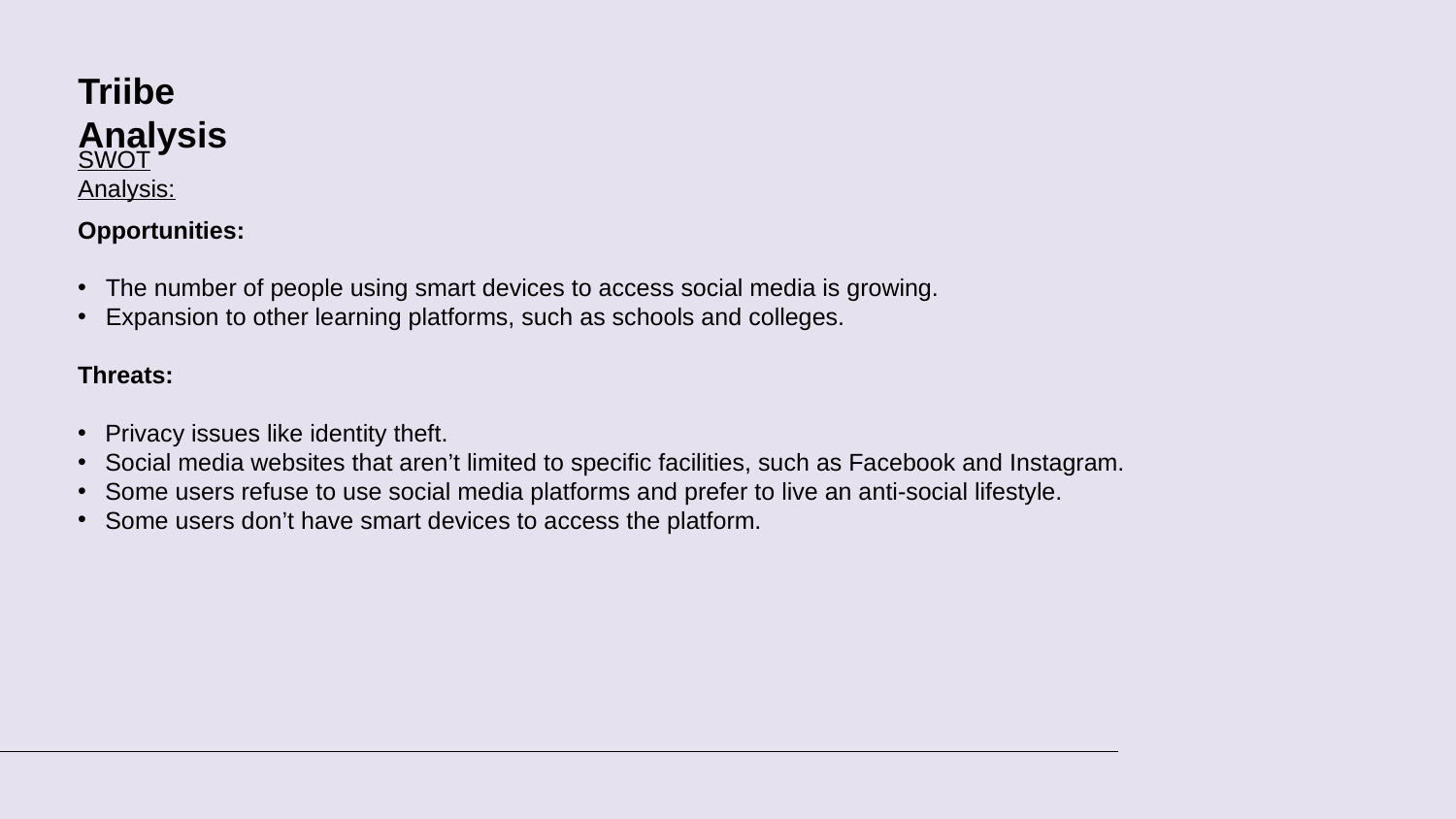

Triibe Analysis
SWOT Analysis:
Opportunities:

The number of people using smart devices to access social media is growing.
Expansion to other learning platforms, such as schools and colleges.

Threats:

Privacy issues like identity theft.
Social media websites that aren’t limited to specific facilities, such as Facebook and Instagram.
Some users refuse to use social media platforms and prefer to live an anti-social lifestyle.
Some users don’t have smart devices to access the platform.